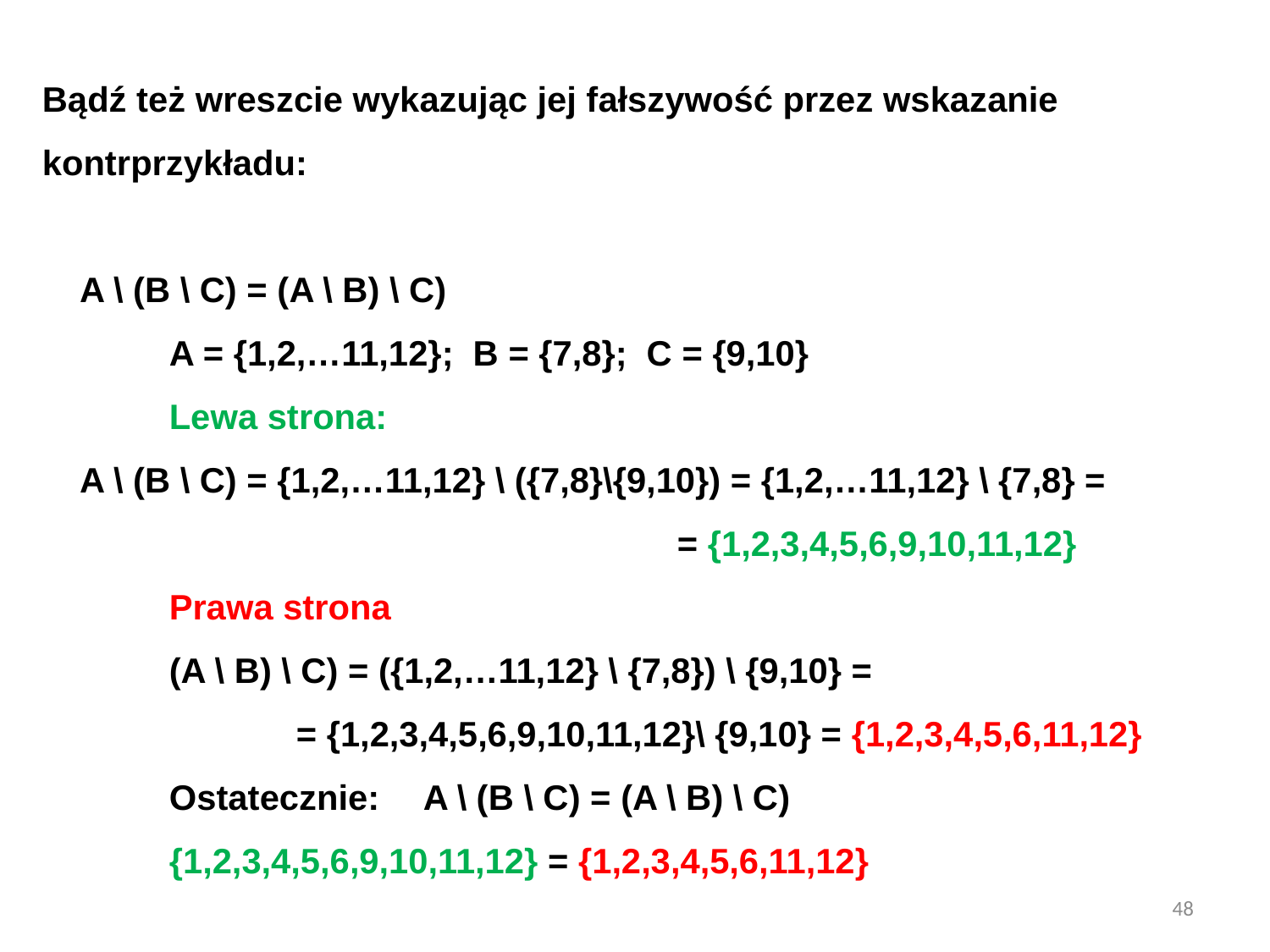

Bądź też wreszcie wykazując jej fałszywość przez wskazanie kontrprzykładu:

A \ (B \ C) = (A \ B) \ C)
	A = {1,2,…11,12};  B = {7,8};  C = {9,10}
	Lewa strona:
A \ (B \ C) = {1,2,…11,12} \ ({7,8}\{9,10}) = {1,2,…11,12} \ {7,8} =
					= {1,2,3,4,5,6,9,10,11,12}
	Prawa strona
	(A \ B) \ C) = ({1,2,…11,12} \ {7,8}) \ {9,10} =
		= {1,2,3,4,5,6,9,10,11,12}\ {9,10} = {1,2,3,4,5,6,11,12}
	Ostatecznie: 	A \ (B \ C) = (A \ B) \ C)
	{1,2,3,4,5,6,9,10,11,12} = {1,2,3,4,5,6,11,12}
48